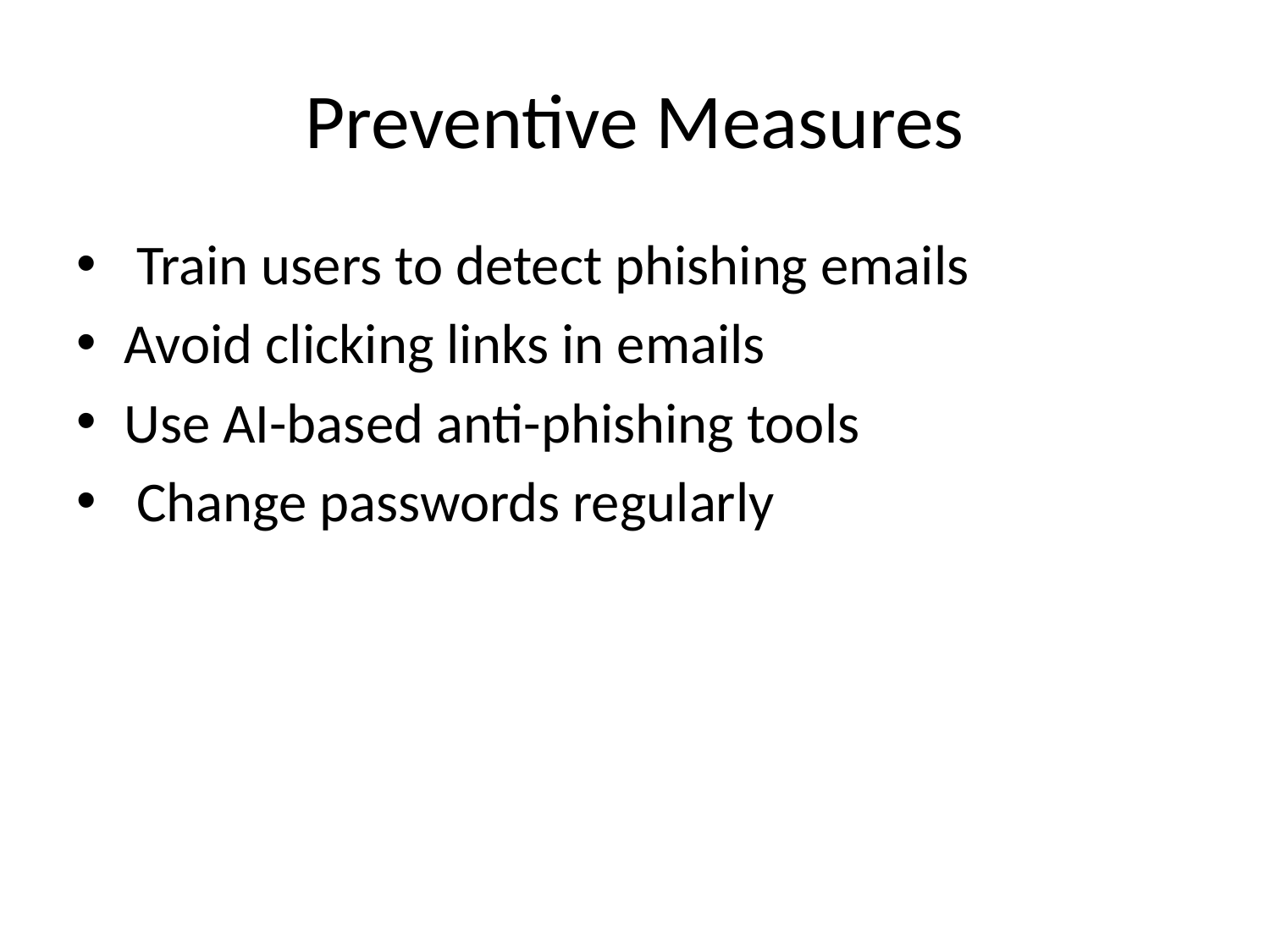

# Preventive Measures
 Train users to detect phishing emails
Avoid clicking links in emails
Use AI-based anti-phishing tools
 Change passwords regularly